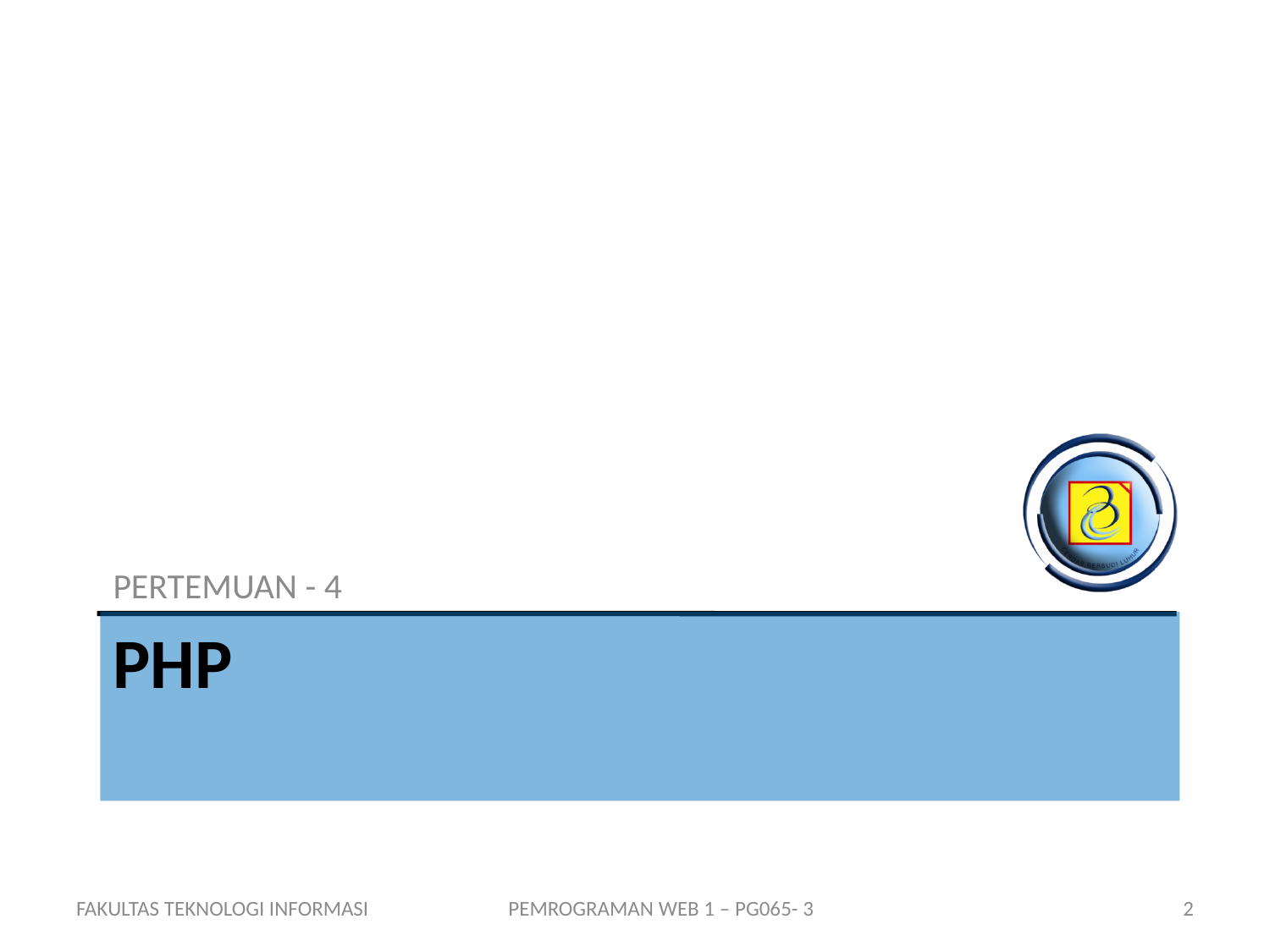

PERTEMUAN - 4
# php
FAKULTAS TEKNOLOGI INFORMASI
PEMROGRAMAN WEB 1 – PG065- 3
2